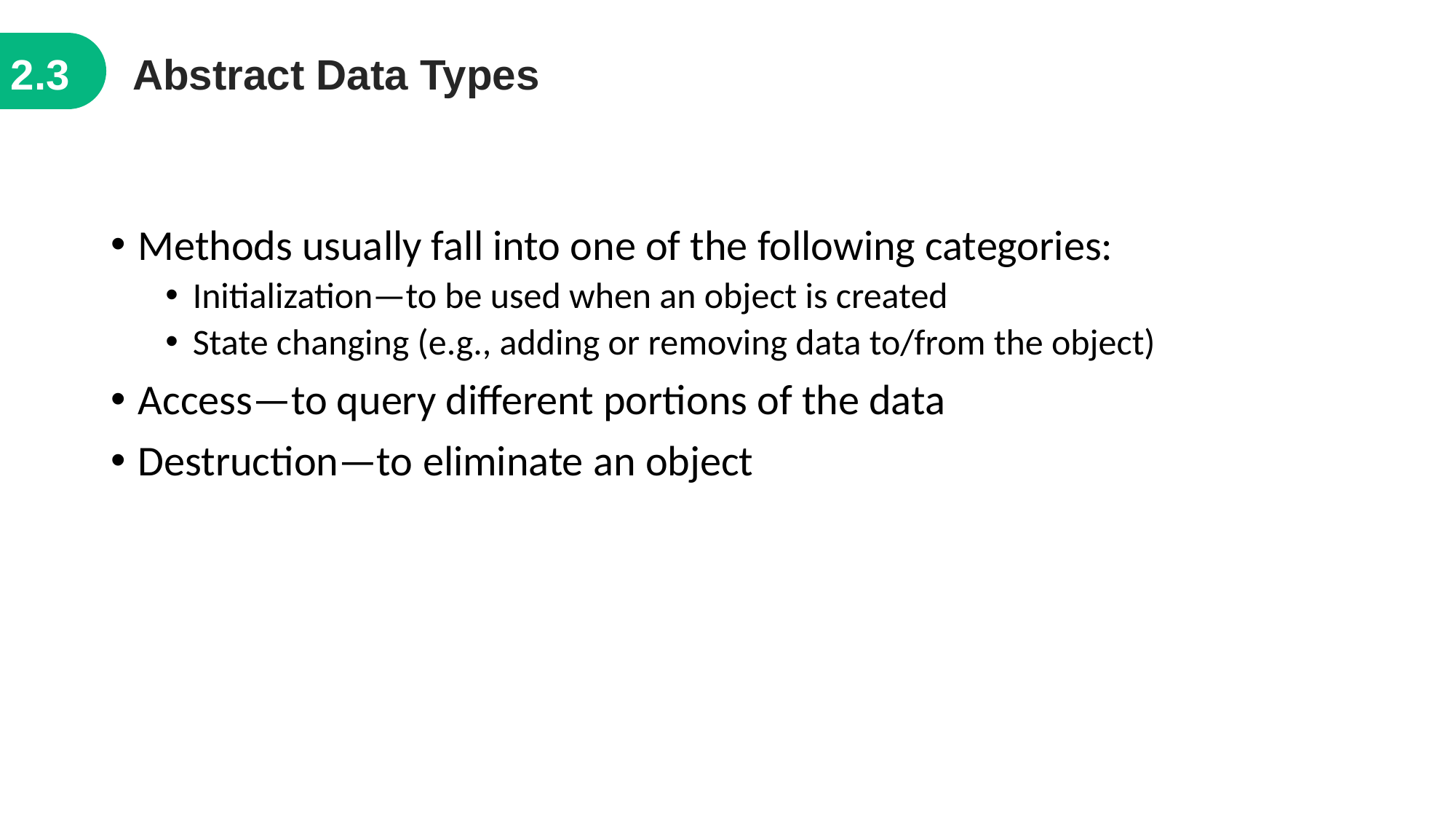

2.3
Abstract Data Types

Methods usually fall into one of the following categories:
Initialization—to be used when an object is created
State changing (e.g., adding or removing data to/from the object)
Access—to query different portions of the data
Destruction—to eliminate an object